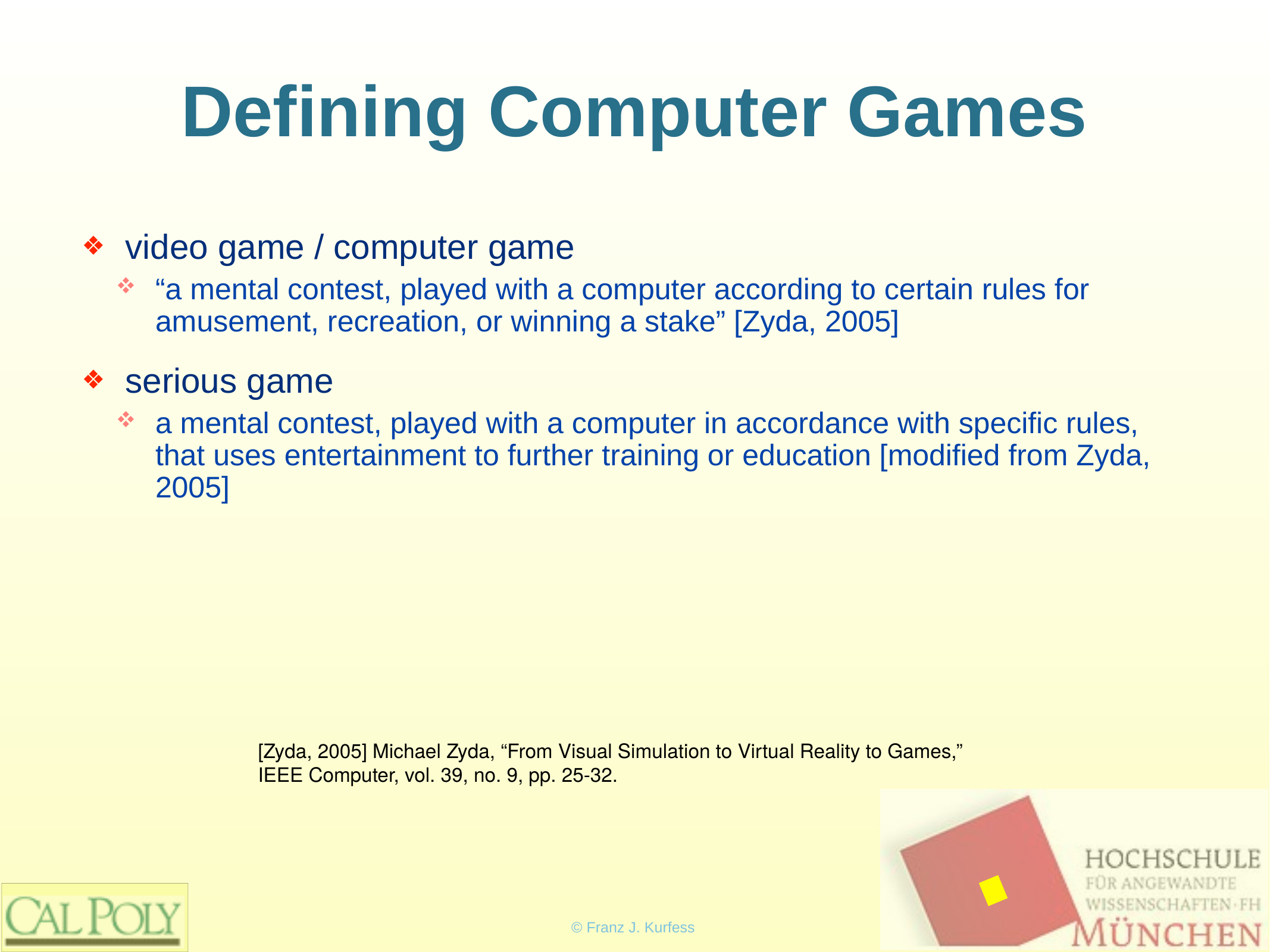

# Defining Computer Games
video game / computer game
“a mental contest, played with a computer according to certain rules for amusement, recreation, or winning a stake” [Zyda, 2005]
serious game
a mental contest, played with a computer in accordance with specific rules, that uses entertainment to further training or education [modified from Zyda, 2005]
[Zyda, 2005] Michael Zyda, “From Visual Simulation to Virtual Reality to Games,”
IEEE Computer, vol. 39, no. 9, pp. 25-32.
12